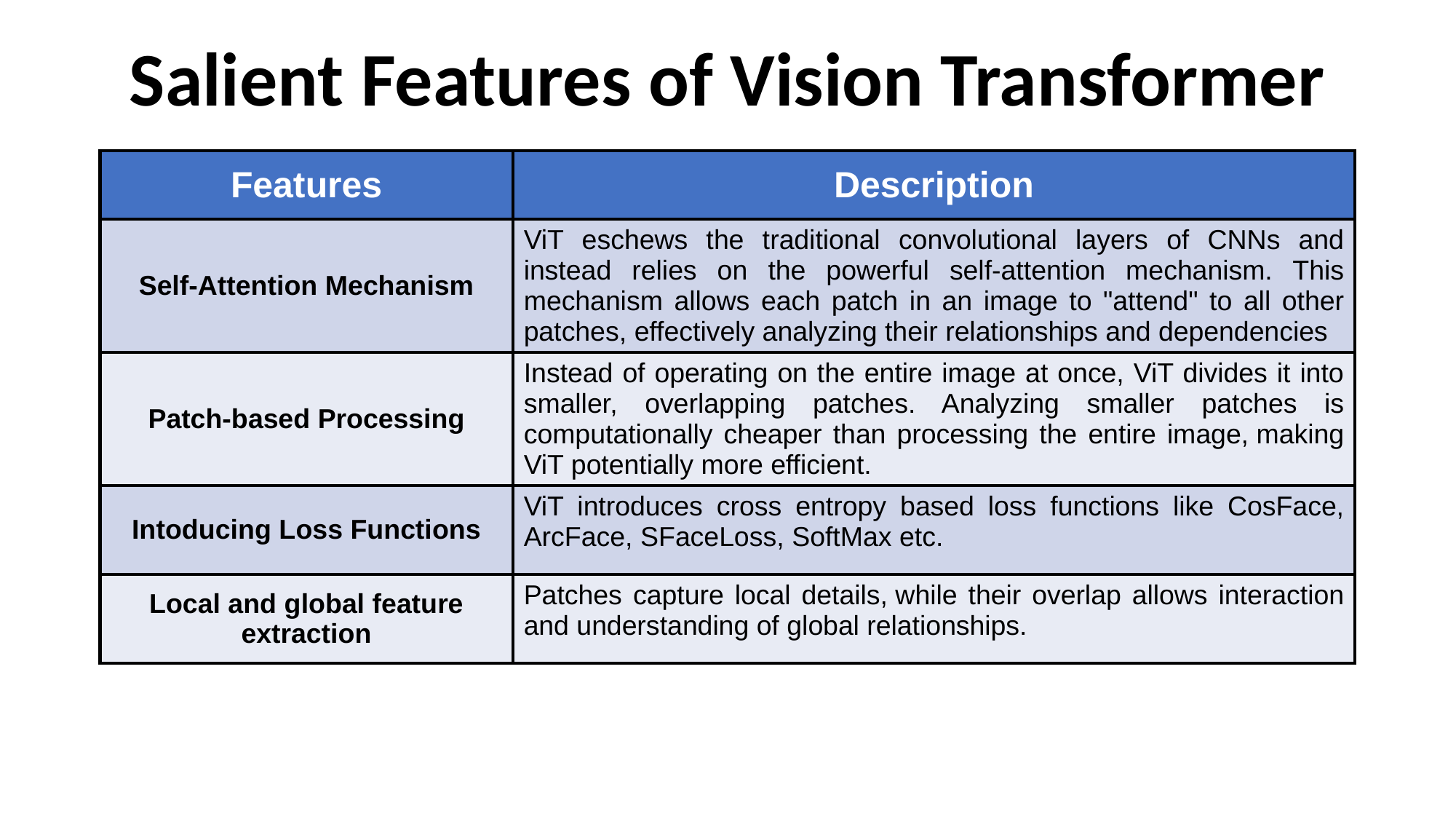

# Salient Features of Vision Transformer
| Features | Description |
| --- | --- |
| Self-Attention Mechanism | ViT eschews the traditional convolutional layers of CNNs and instead relies on the powerful self-attention mechanism. This mechanism allows each patch in an image to "attend" to all other patches, effectively analyzing their relationships and dependencies |
| Patch-based Processing | Instead of operating on the entire image at once, ViT divides it into smaller, overlapping patches. Analyzing smaller patches is computationally cheaper than processing the entire image, making ViT potentially more efficient. |
| Intoducing Loss Functions | ViT introduces cross entropy based loss functions like CosFace, ArcFace, SFaceLoss, SoftMax etc. |
| Local and global feature extraction | Patches capture local details, while their overlap allows interaction and understanding of global relationships. |